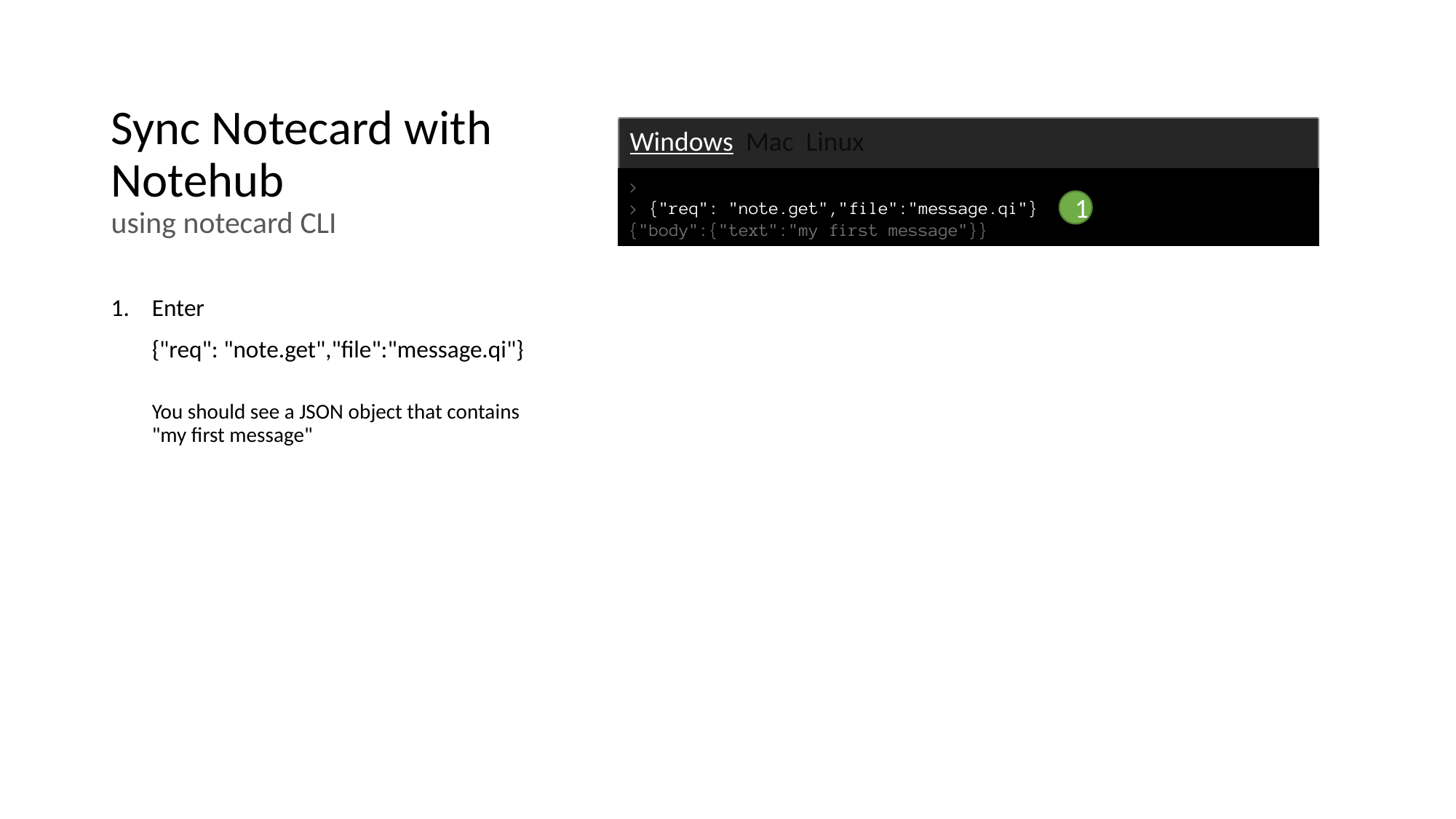

# Sync Notecard with Notehub using notecard CLI
Windows  Mac  Linux
>
> {"req": "note.get","file":"message.qi"}
{"body":{"text":"my first message"}}
1

Enter
{"req": "note.get","file":"message.qi"}

You should see a JSON object that contains "my first message"